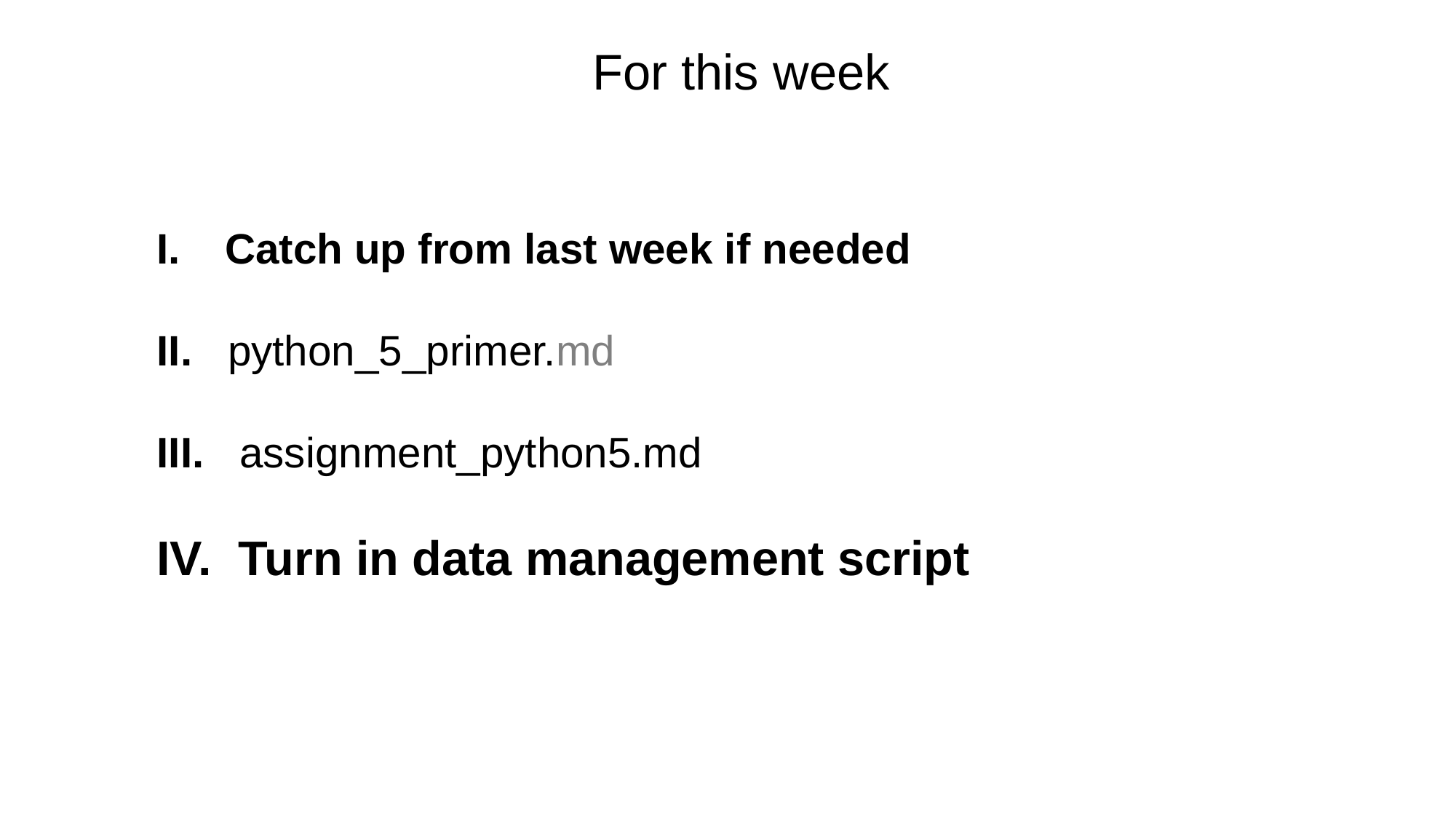

For this week
Catch up from last week if needed

II.   python_5_primer.md

III.   assignment_python5.md

IV.  Turn in data management script